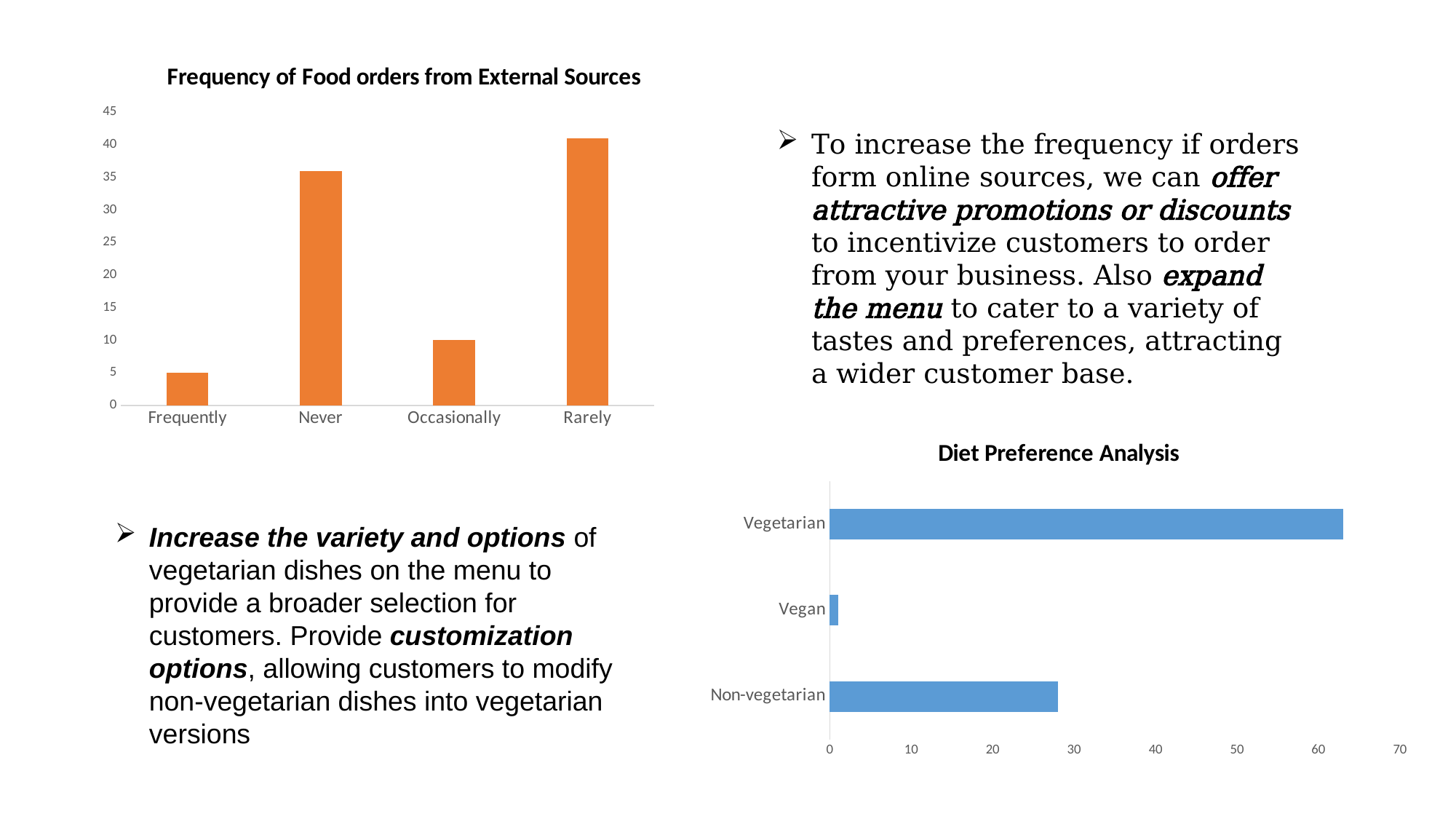

### Chart: Frequency of Food orders from External Sources

| Category | Total |
|---|---|
| Frequently | 5.0 |
| Never | 36.0 |
| Occasionally | 10.0 |
| Rarely | 41.0 |
To increase the frequency if orders form online sources, we can offer attractive promotions or discounts to incentivize customers to order from your business. Also expand the menu to cater to a variety of tastes and preferences, attracting a wider customer base.

### Chart: Diet Preference Analysis

| Category | Total |
|---|---|
| Non-vegetarian | 28.0 |
| Vegan | 1.0 |
| Vegetarian | 63.0 |
Increase the variety and options of vegetarian dishes on the menu to provide a broader selection for customers. Provide customization options, allowing customers to modify non-vegetarian dishes into vegetarian versions